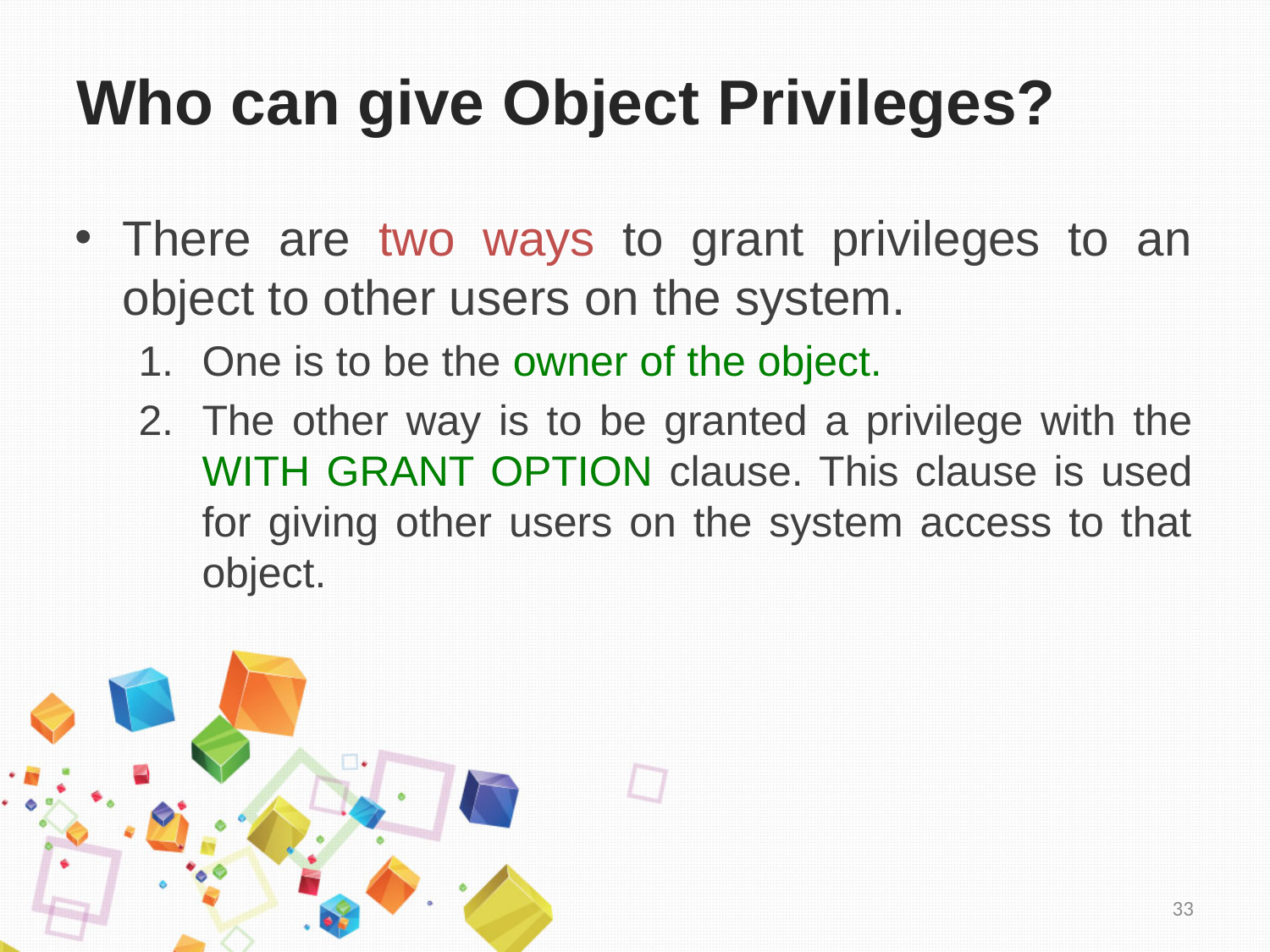

# Who can give Object Privileges?
There are two ways to grant privileges to an object to other users on the system.
One is to be the owner of the object.
The other way is to be granted a privilege with the WITH GRANT OPTION clause. This clause is used for giving other users on the system access to that object.
33